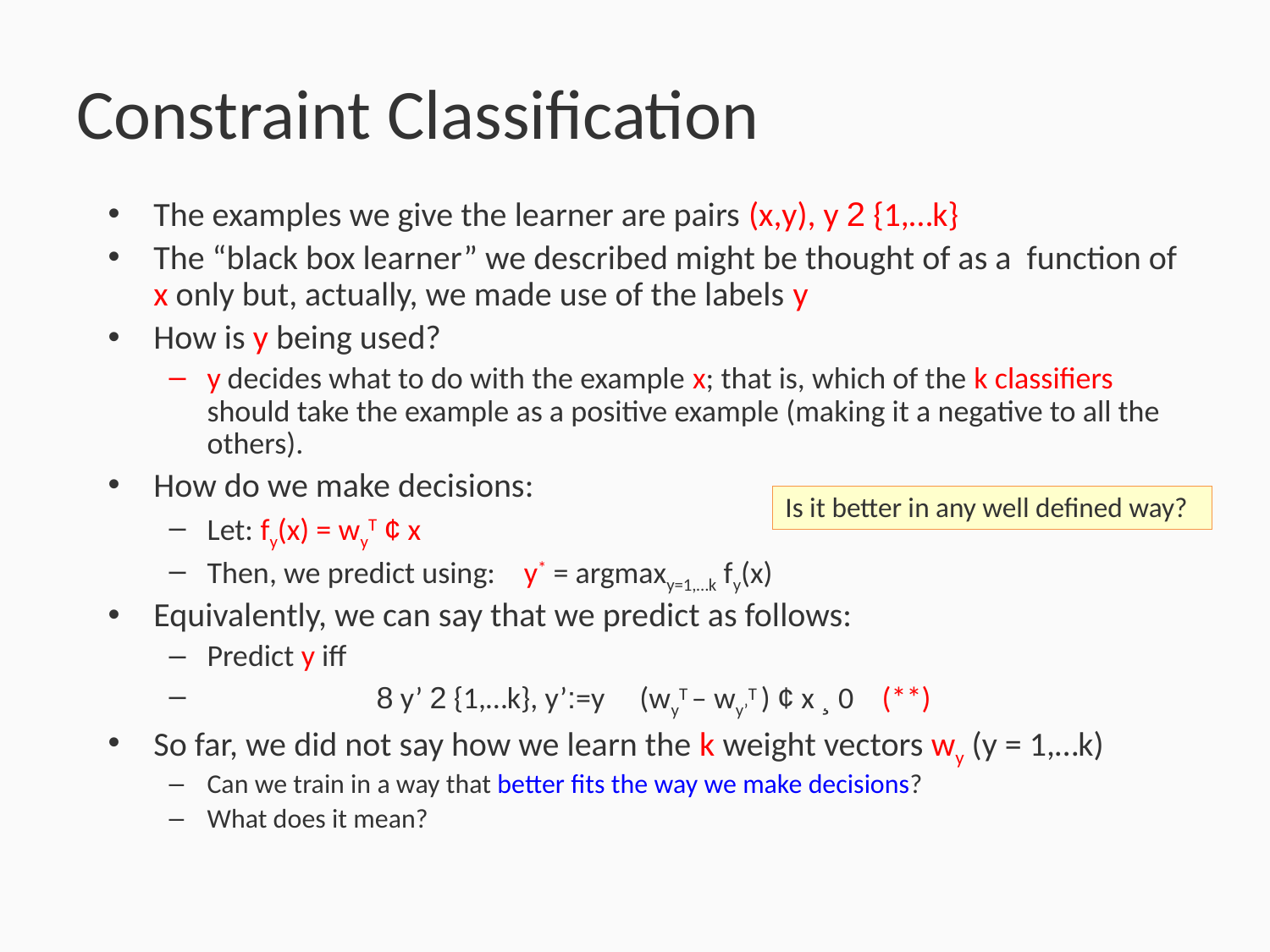

# Constraint Classification
The examples we give the learner are pairs (x,y), y 2 {1,…k}
The “black box learner” we described might be thought of as a  function of x only but, actually, we made use of the labels y
How is y being used?
y decides what to do with the example x; that is, which of the k classifiers should take the example as a positive example (making it a negative to all the others).
How do we make decisions:
Let: fy(x) = wyT ¢ x
Then, we predict using:    y* = argmaxy=1,…k fy(x)
Equivalently, we can say that we predict as follows:
Predict y iff
                    8 y’ 2 {1,…k}, y’:=y     (wyT – wy’T ) ¢ x ¸ 0    (**)
So far, we did not say how we learn the k weight vectors wy (y = 1,…k)
Can we train in a way that better fits the way we make decisions?
What does it mean?
Is it better in any well defined way?